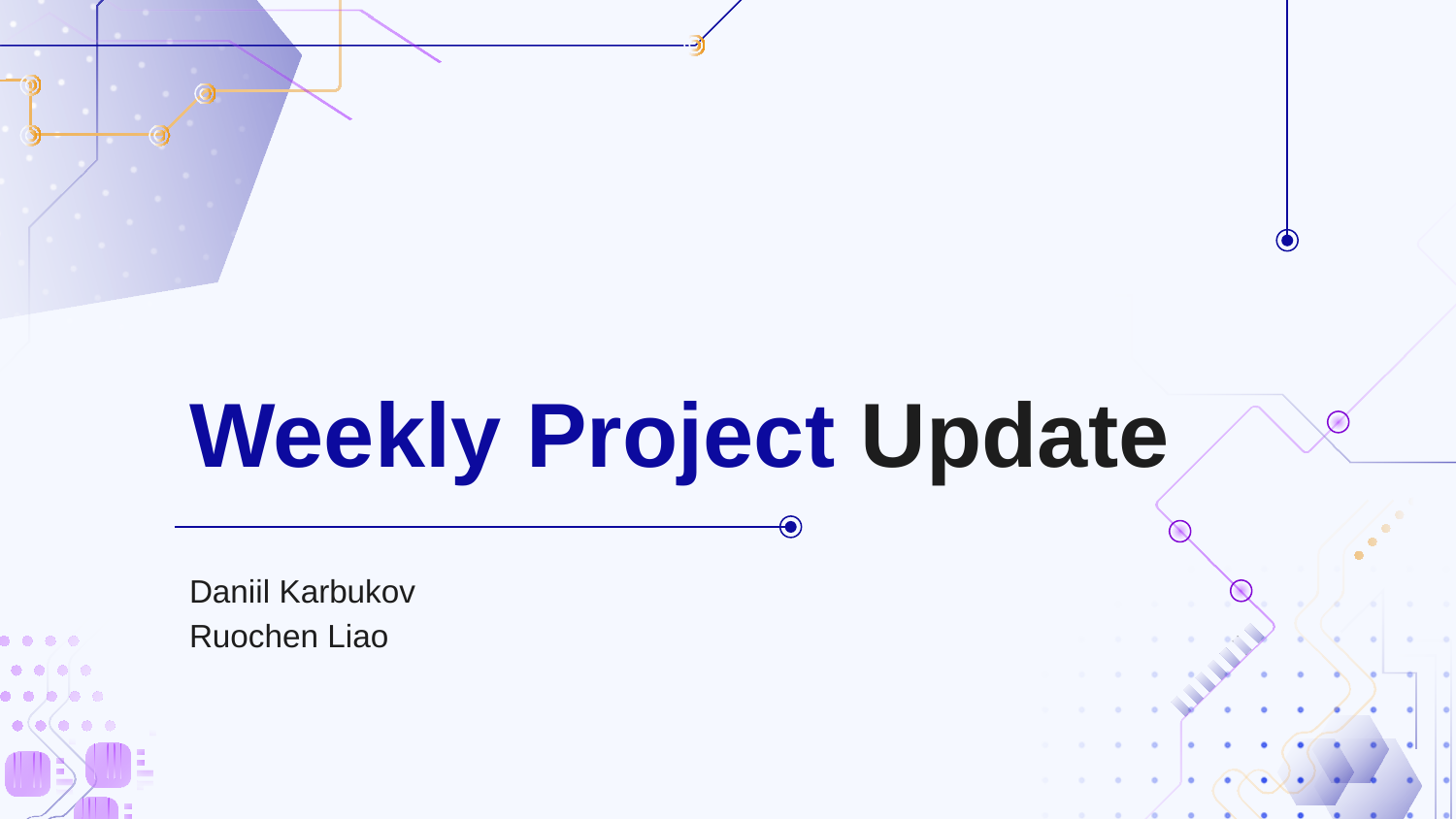

# Weekly Project Update

Daniil Karbukov
Ruochen Liao